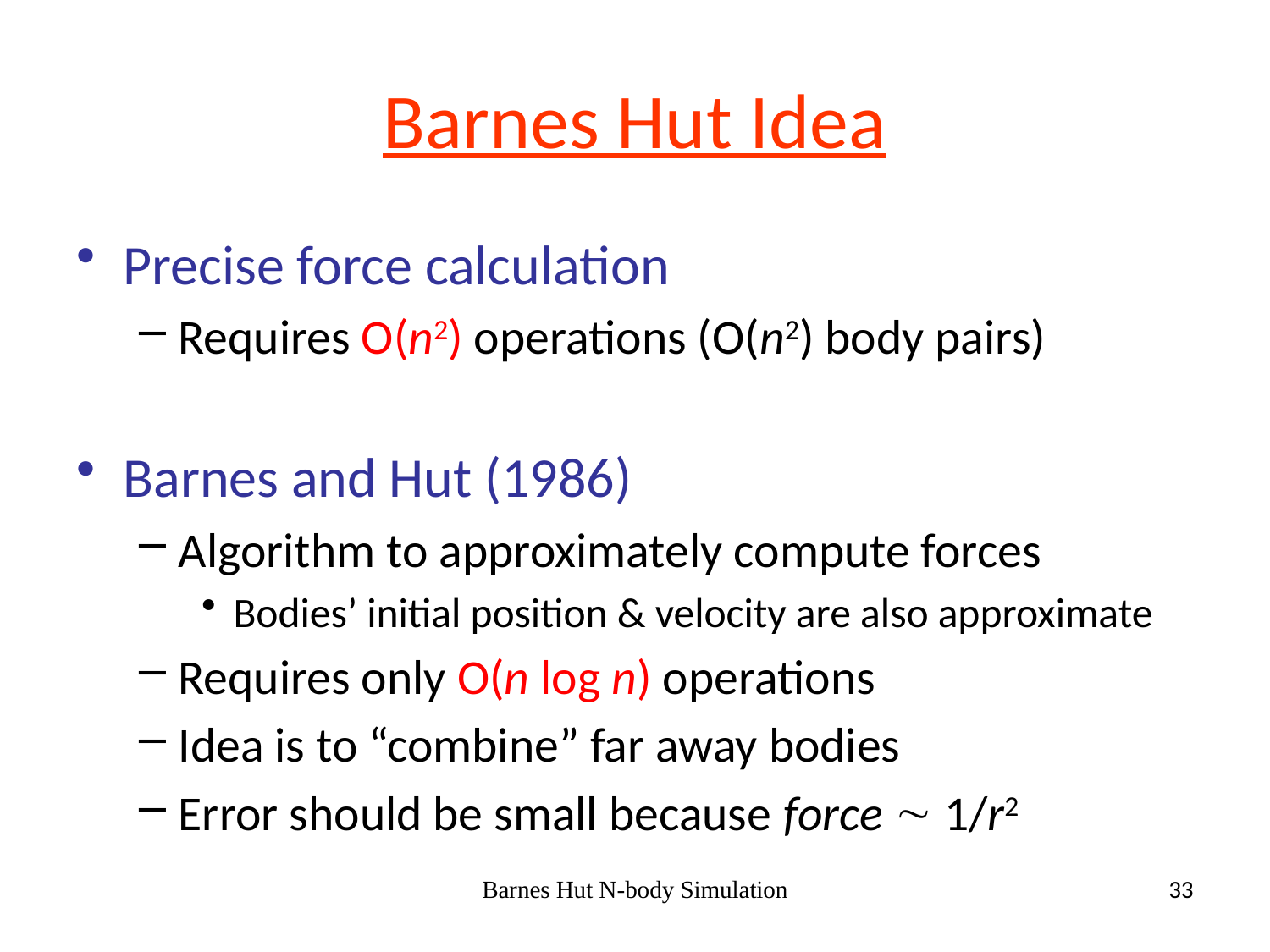

# Barnes Hut Idea
Precise force calculation
Requires O(n2) operations (O(n2) body pairs)

Barnes and Hut (1986)
Algorithm to approximately compute forces
Bodies’ initial position & velocity are also approximate
Requires only O(n log n) operations
Idea is to “combine” far away bodies
Error should be small because force ∼ 1/r2
Barnes Hut N-body Simulation
33